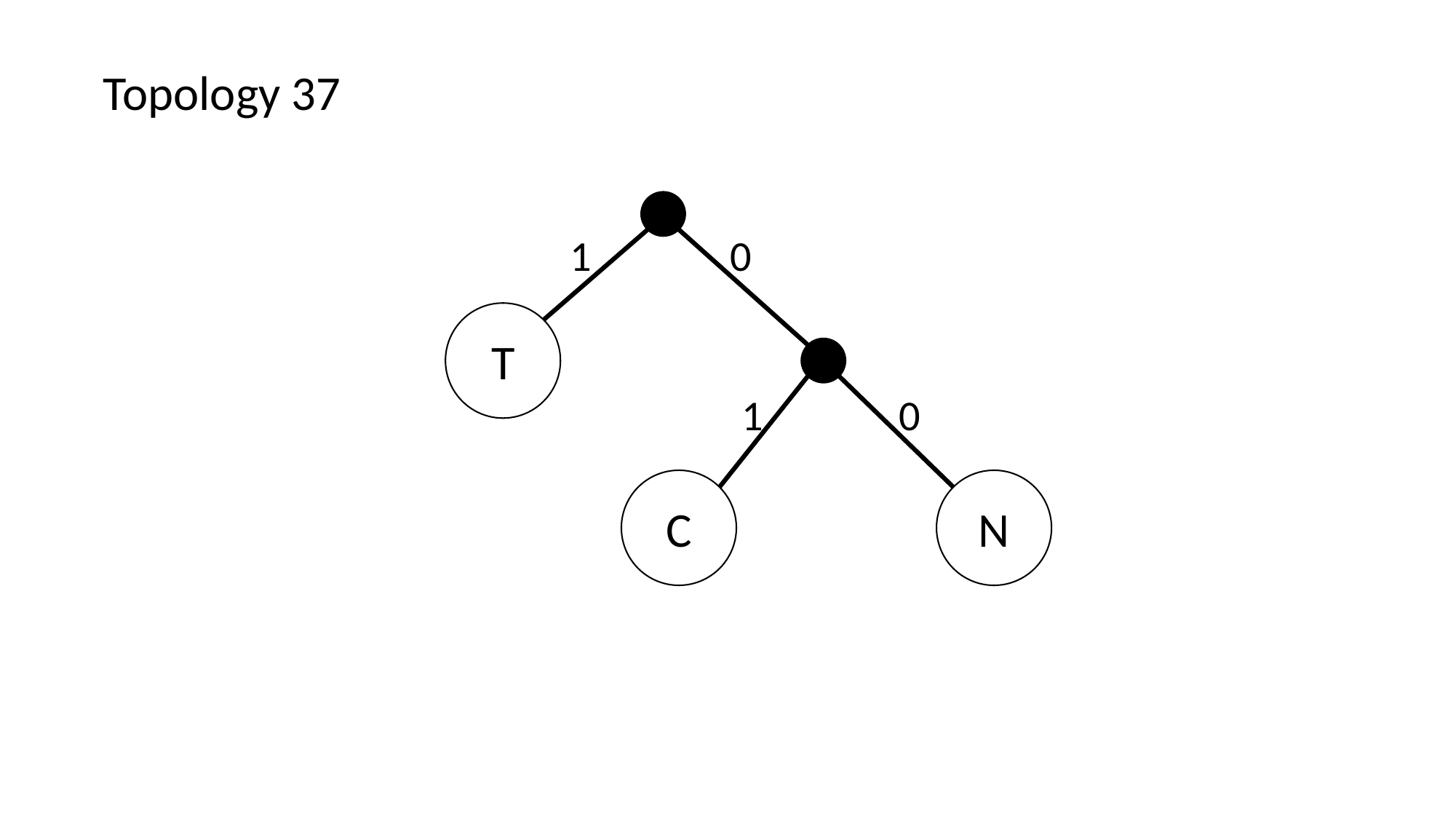

Topology 37

1
0
T

1
0
N
C